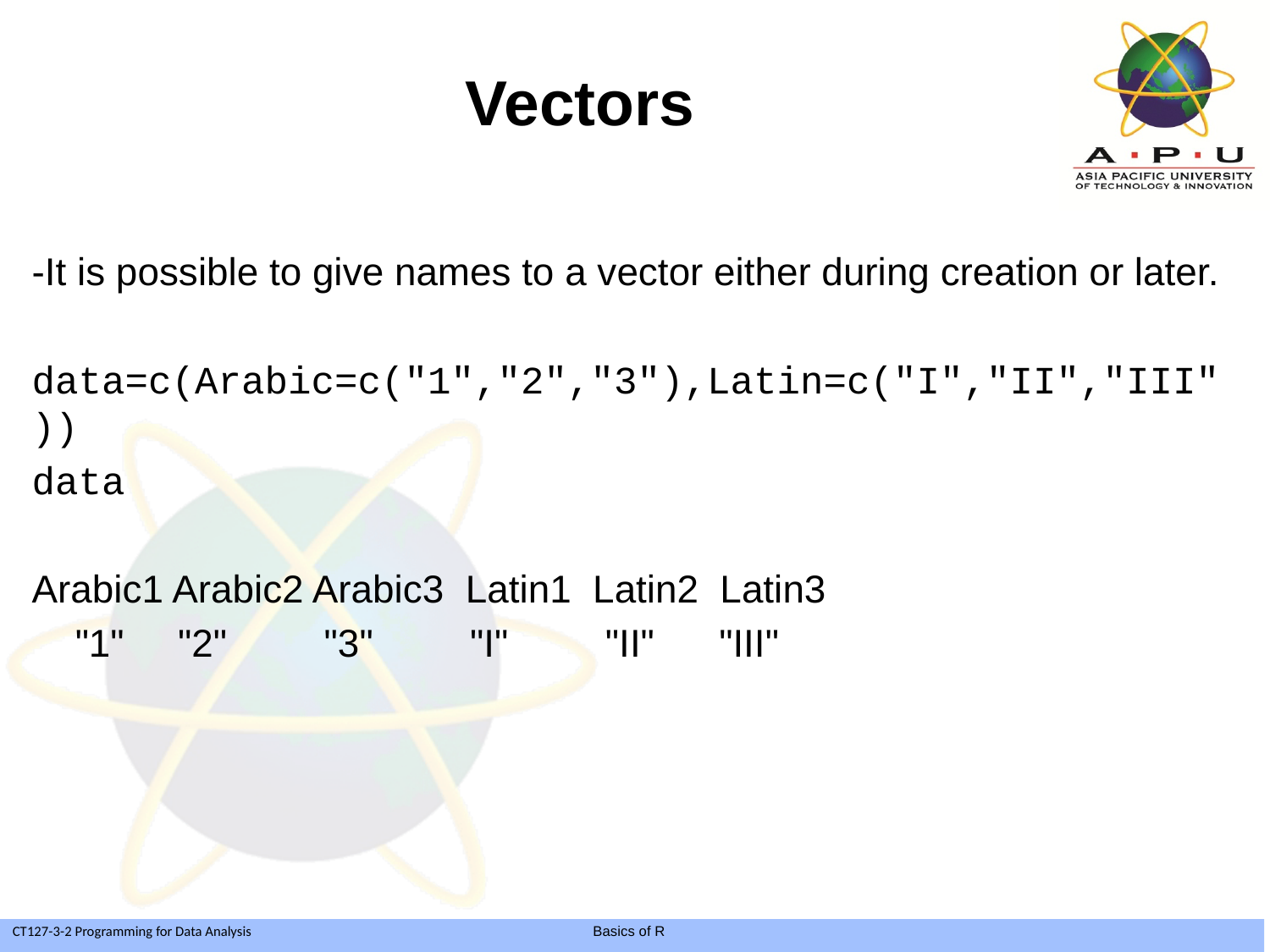

Vectors
#
-It is possible to give names to a vector either during creation or later.

data=c(Arabic=c("1","2","3"),Latin=c("I","II","III"))
data

Arabic1 Arabic2 Arabic3  Latin1  Latin2  Latin3
    "1"     "2"         "3"         "I"         "II"      "III"